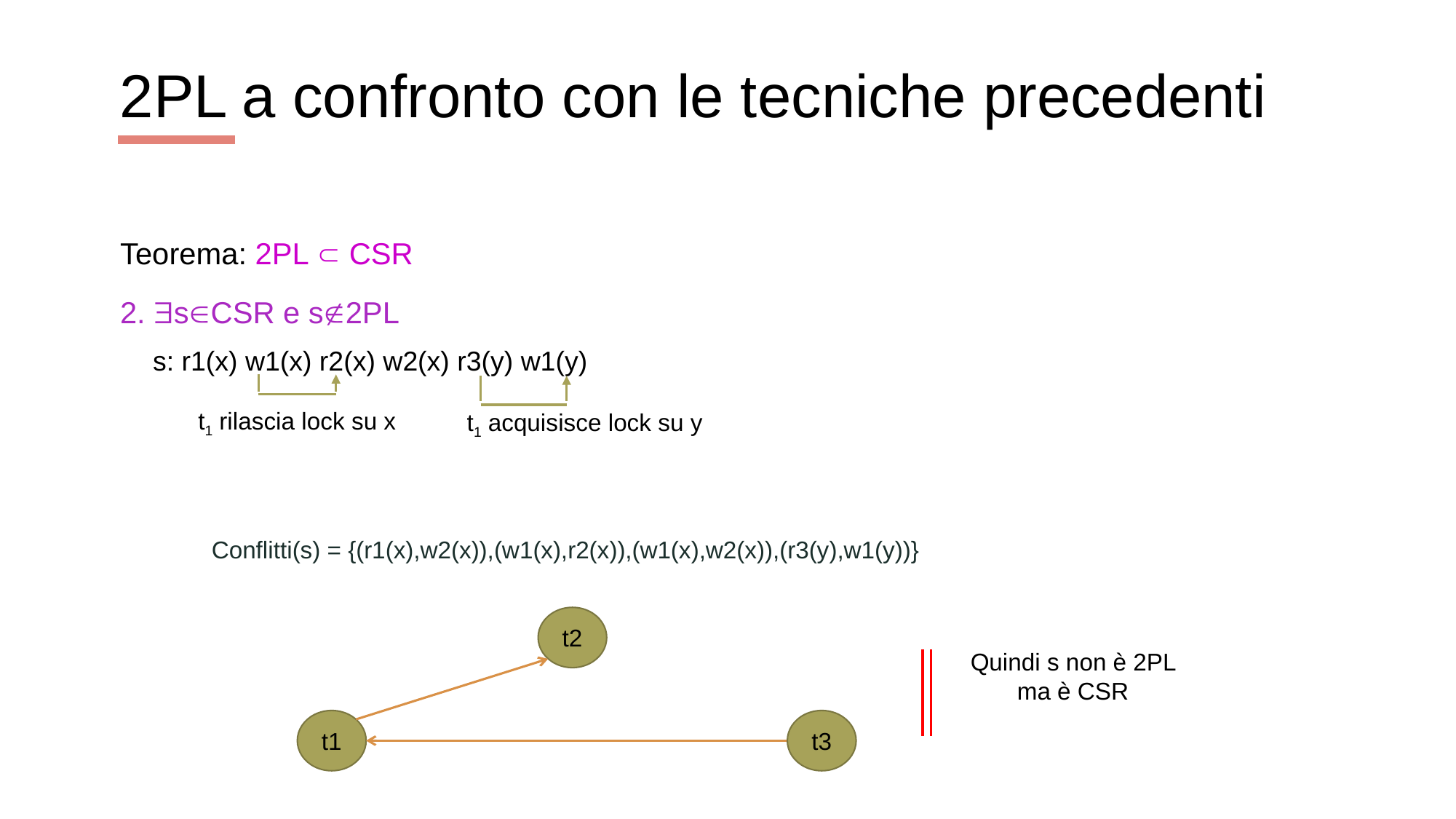

# 2PL a confronto con le tecniche precedenti
Teorema: 2PL ⊂ CSR
2. ∃s∈CSR e s∉2PL
s: r1(x) w1(x) r2(x) w2(x) r3(y) w1(y)

t1 rilascia lock su x
t1 acquisisce lock su y
Conflitti(s) = {(r1(x),w2(x)),(w1(x),r2(x)),(w1(x),w2(x)),(r3(y),w1(y))}
t2
t1
t3
Quindi s non è 2PL ma è CSR